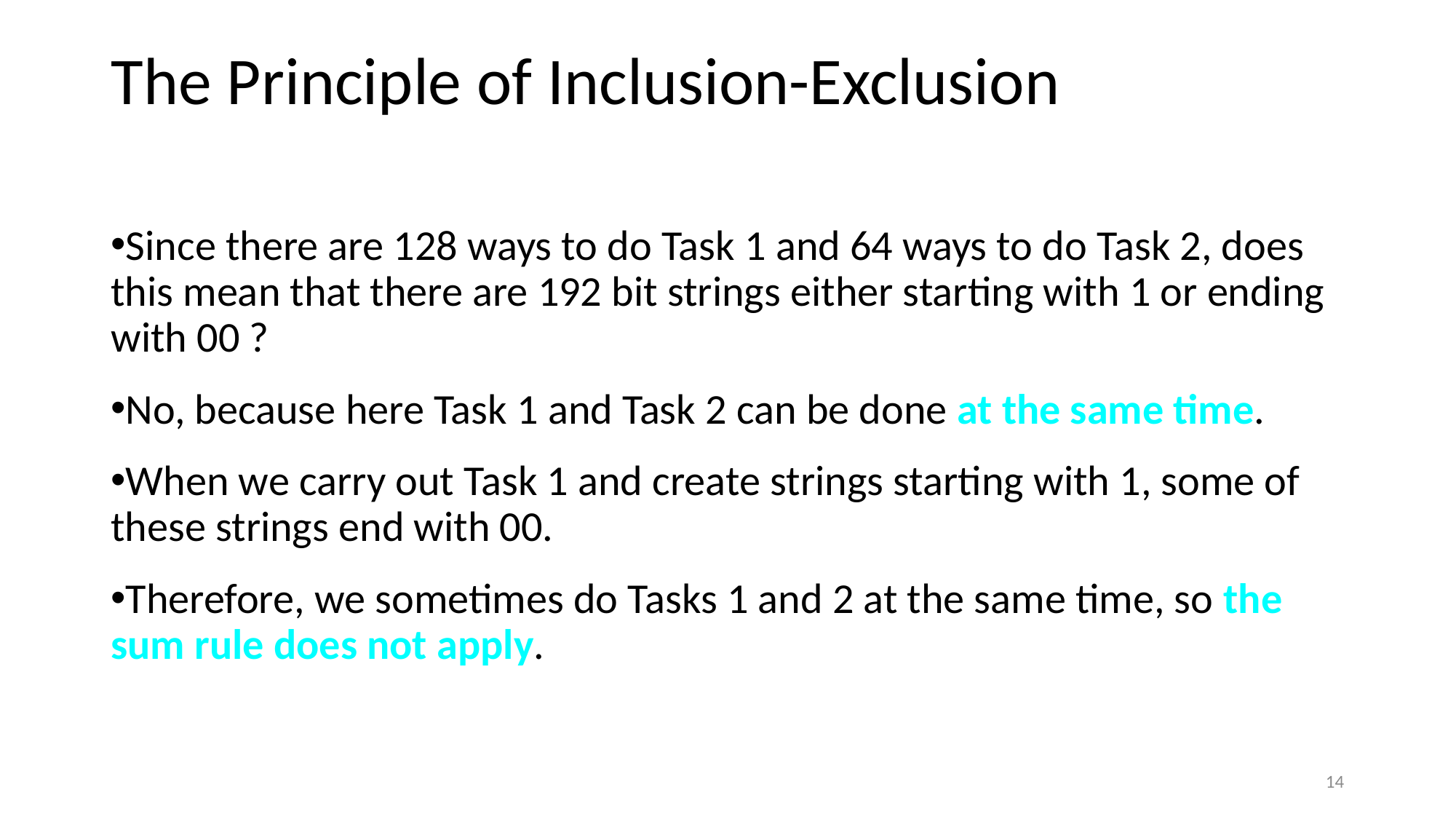

# The Principle of Inclusion-Exclusion
Since there are 128 ways to do Task 1 and 64 ways to do Task 2, does this mean that there are 192 bit strings either starting with 1 or ending with 00 ?

No, because here Task 1 and Task 2 can be done at the same time.

When we carry out Task 1 and create strings starting with 1, some of these strings end with 00.

Therefore, we sometimes do Tasks 1 and 2 at the same time, so the sum rule does not apply.

14